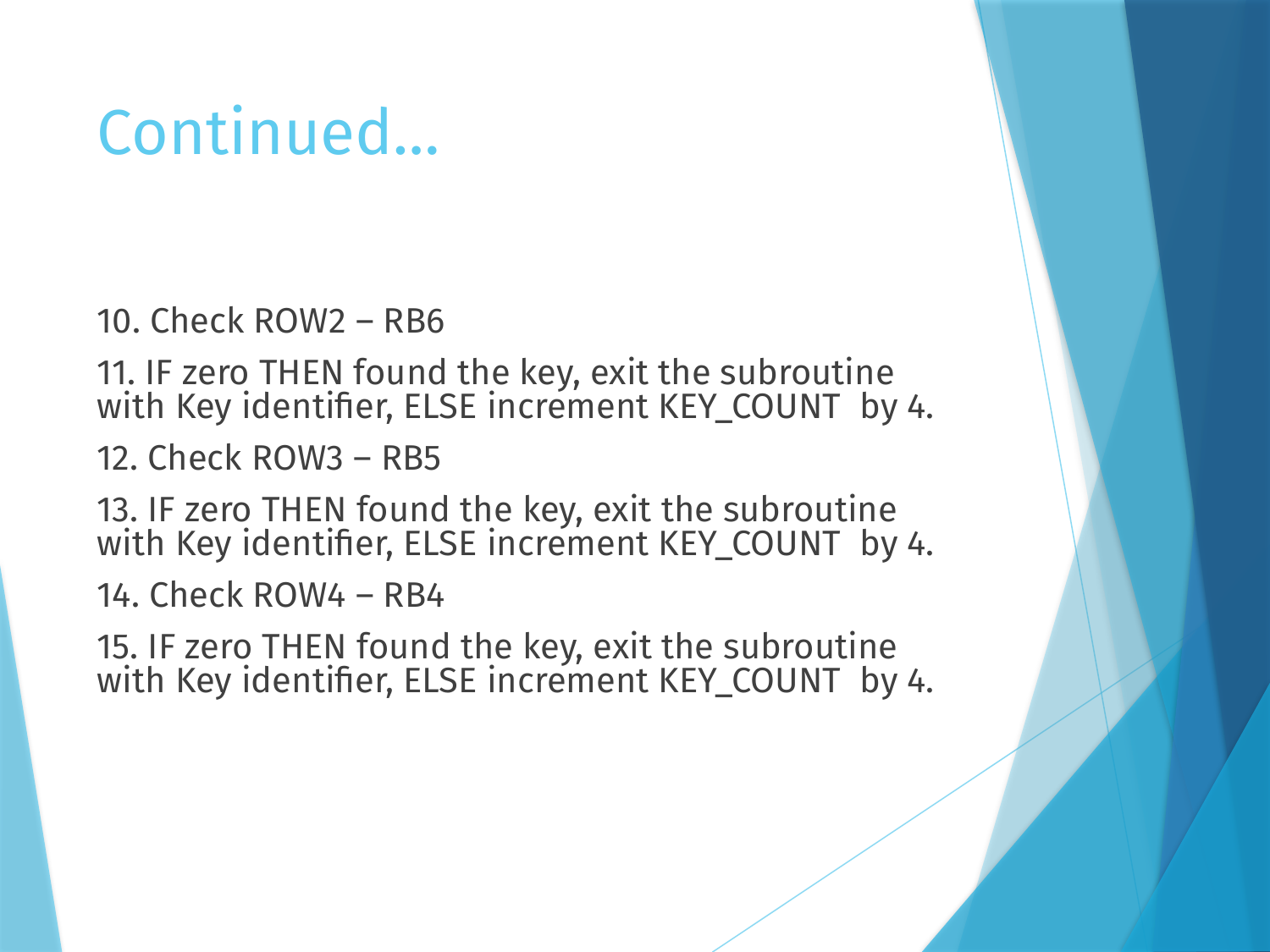

# Continued…
10. Check ROW2 – RB6
11. IF zero THEN found the key, exit the subroutine with Key identifier, ELSE increment KEY_COUNT  by 4.
12. Check ROW3 – RB5
13. IF zero THEN found the key, exit the subroutine with Key identifier, ELSE increment KEY_COUNT  by 4.
14. Check ROW4 – RB4
15. IF zero THEN found the key, exit the subroutine with Key identifier, ELSE increment KEY_COUNT  by 4.